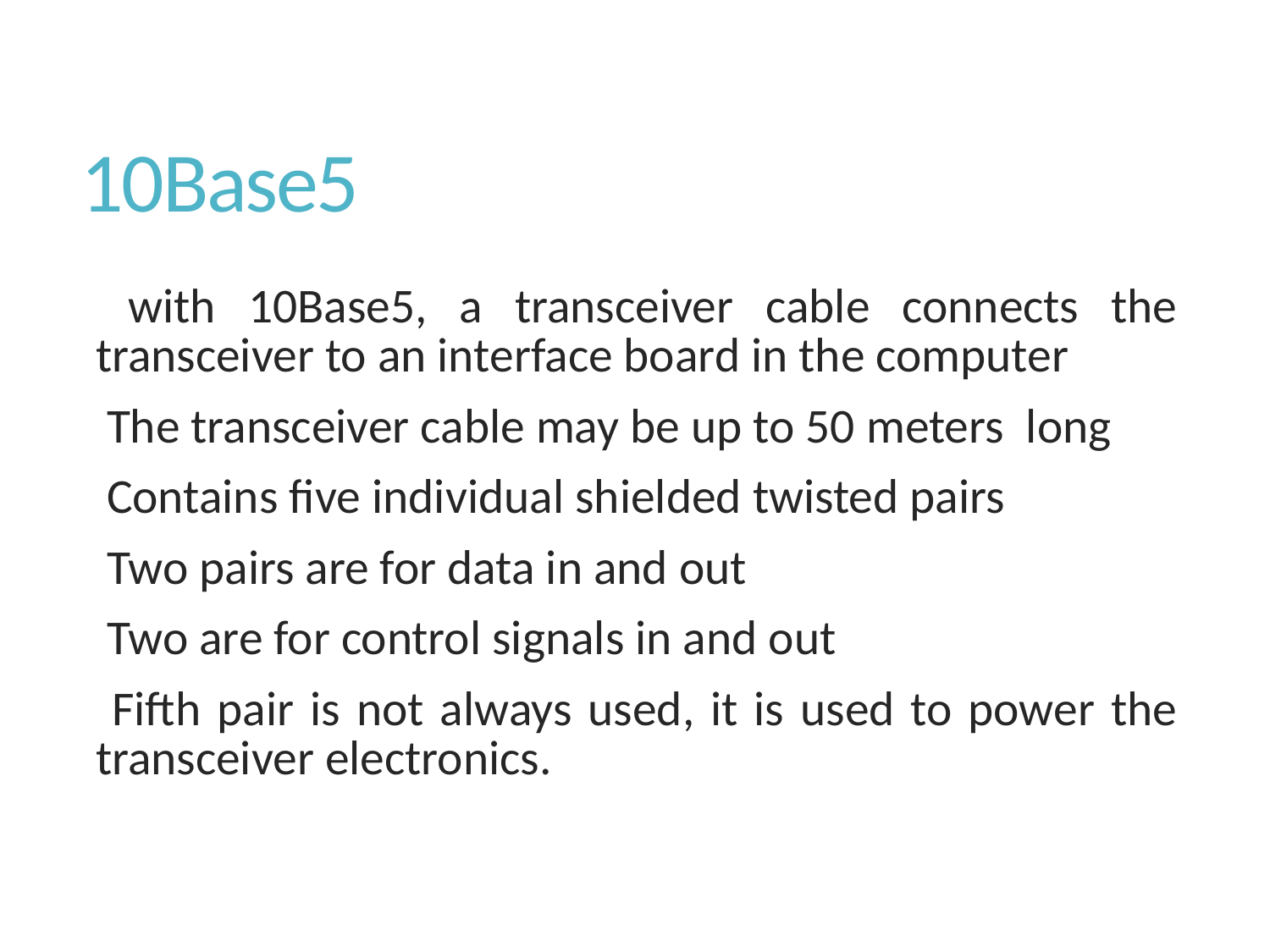

# 10Base5
 with 10Base5, a transceiver cable connects the transceiver to an interface board in the computer
 The transceiver cable may be up to 50 meters  long
 Contains five individual shielded twisted pairs
 Two pairs are for data in and out
 Two are for control signals in and out
 Fifth pair is not always used, it is used to power the transceiver electronics.